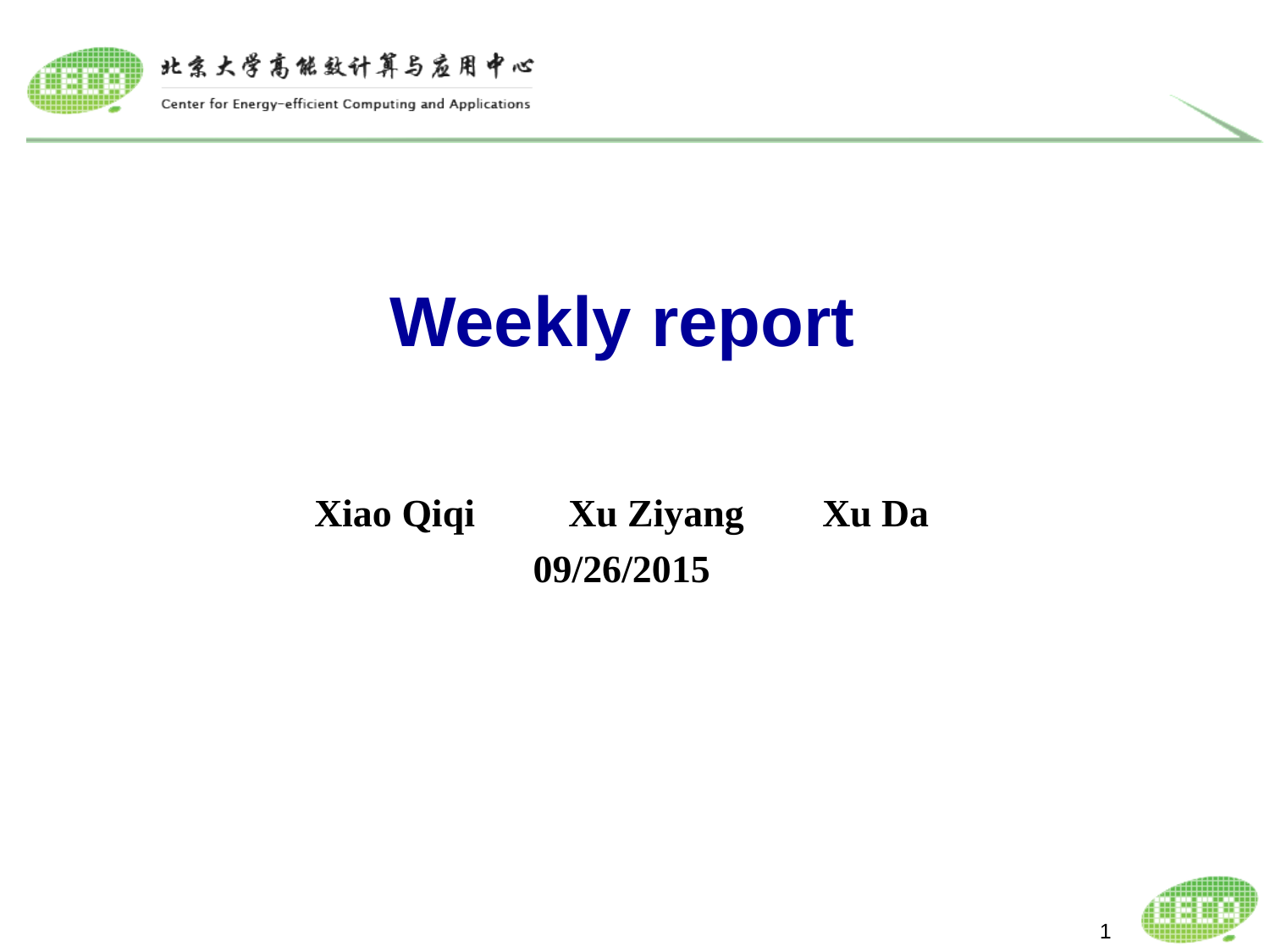

# Weekly report
Xiao Qiqi	Xu Ziyang	Xu Da
09/26/2015